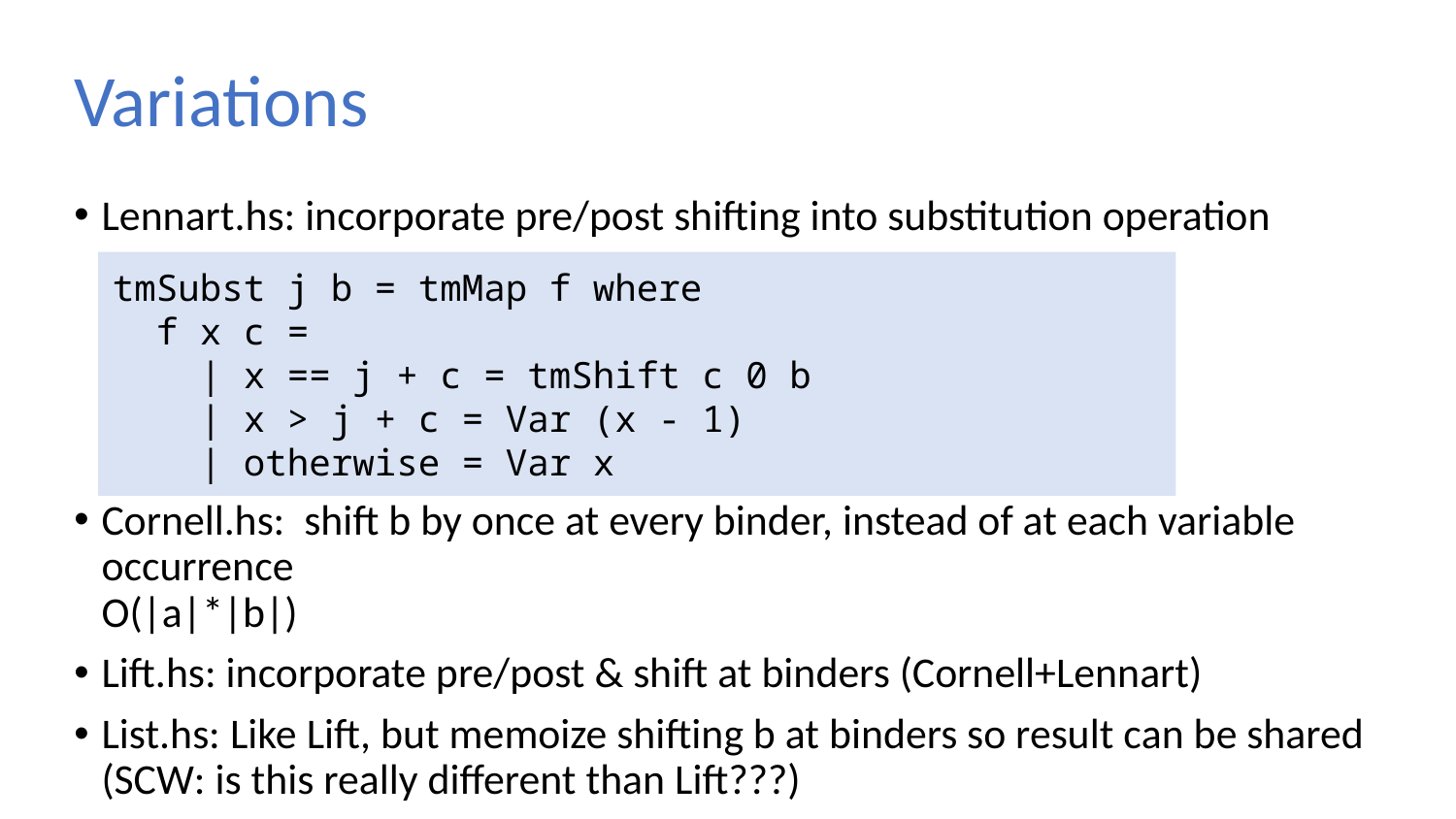

# Variations
Lennart.hs: incorporate pre/post shifting into substitution operation

Cornell.hs:  shift b by once at every binder, instead of at each variable occurrence
O(|a|*|b|)
Lift.hs: incorporate pre/post & shift at binders (Cornell+Lennart)
List.hs: Like Lift, but memoize shifting b at binders so result can be shared (SCW: is this really different than Lift???)
tmSubst j b = tmMap f where
  f x c =
    | x == j + c = tmShift c 0 b
    | x > j + c = Var (x - 1)
    | otherwise = Var x